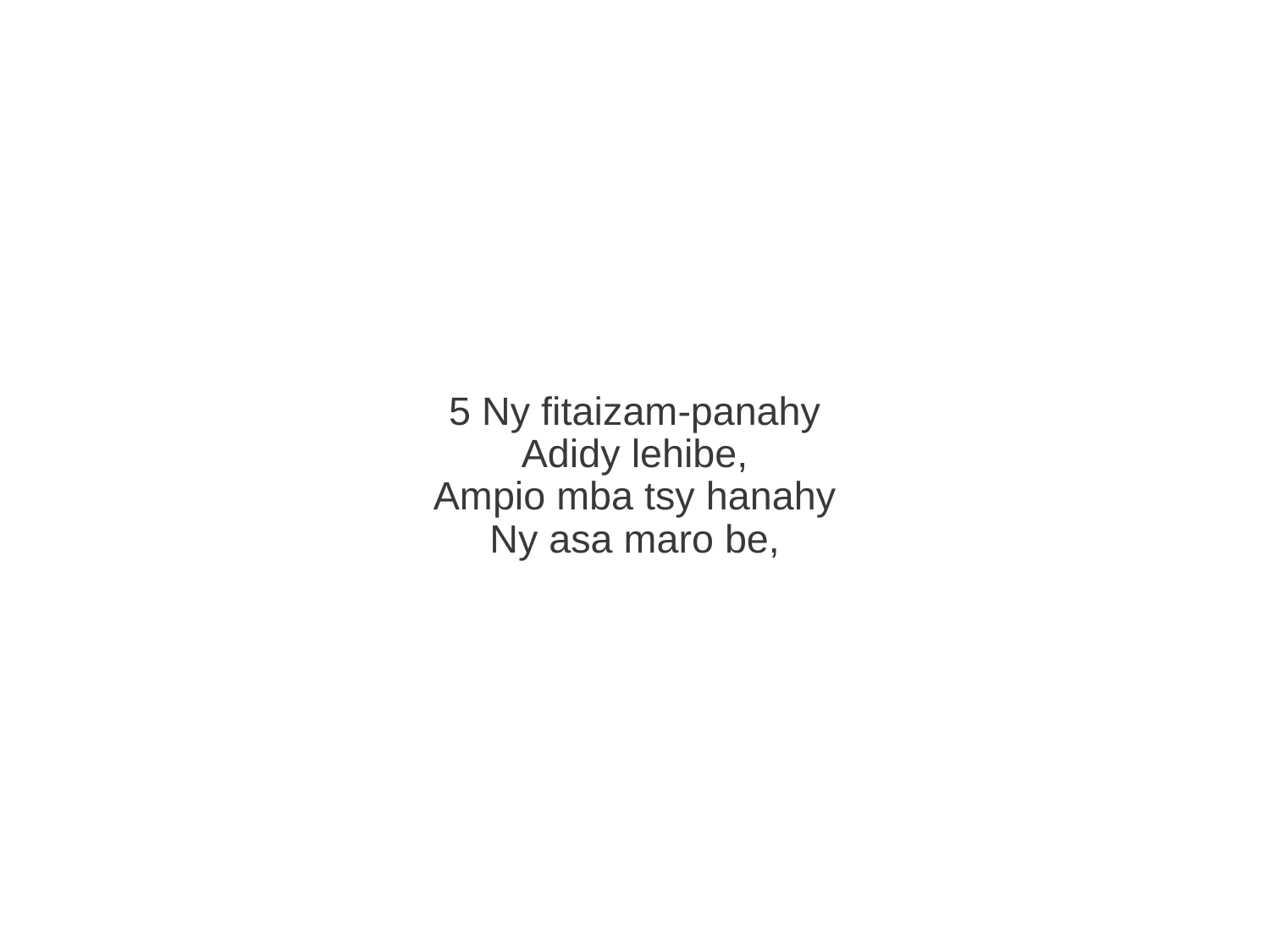

5 Ny fitaizam-panahy
Adidy lehibe,
Ampio mba tsy hanahy
Ny asa maro be,